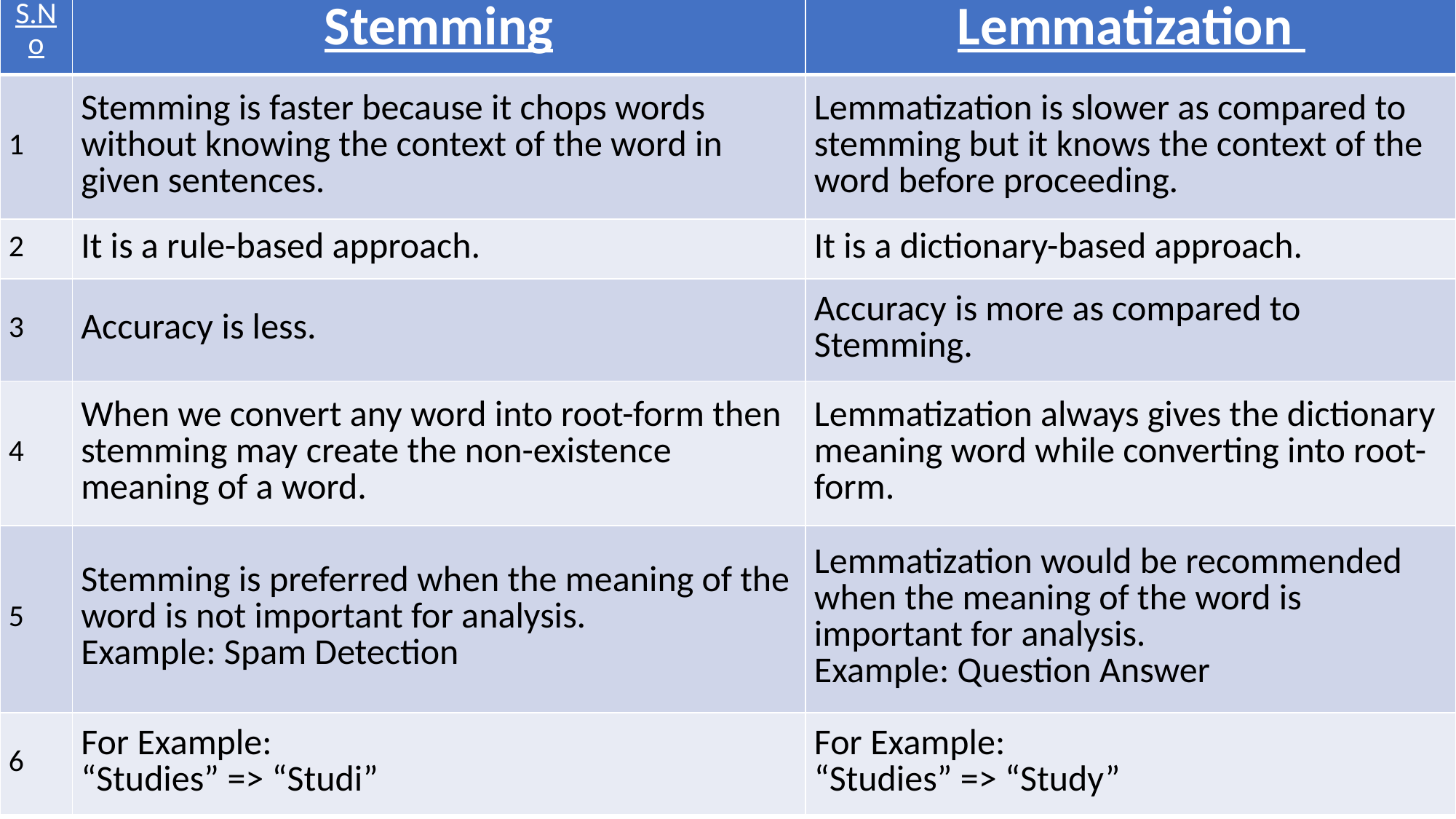

# Stemming vs Lemmatization
| S.No | Stemming | Lemmatization |
| --- | --- | --- |
| 1 | Stemming is faster because it chops words without knowing the context of the word in given sentences. | Lemmatization is slower as compared to stemming but it knows the context of the word before proceeding. |
| 2 | It is a rule-based approach. | It is a dictionary-based approach. |
| 3 | Accuracy is less. | Accuracy is more as compared to Stemming. |
| 4 | When we convert any word into root-form then stemming may create the non-existence meaning of a word. | Lemmatization always gives the dictionary meaning word while converting into root-form. |
| 5 | Stemming is preferred when the meaning of the word is not important for analysis. Example: Spam Detection | Lemmatization would be recommended when the meaning of the word is important for analysis. Example: Question Answer |
| 6 | For Example: “Studies” => “Studi” | For Example: “Studies” => “Study” |